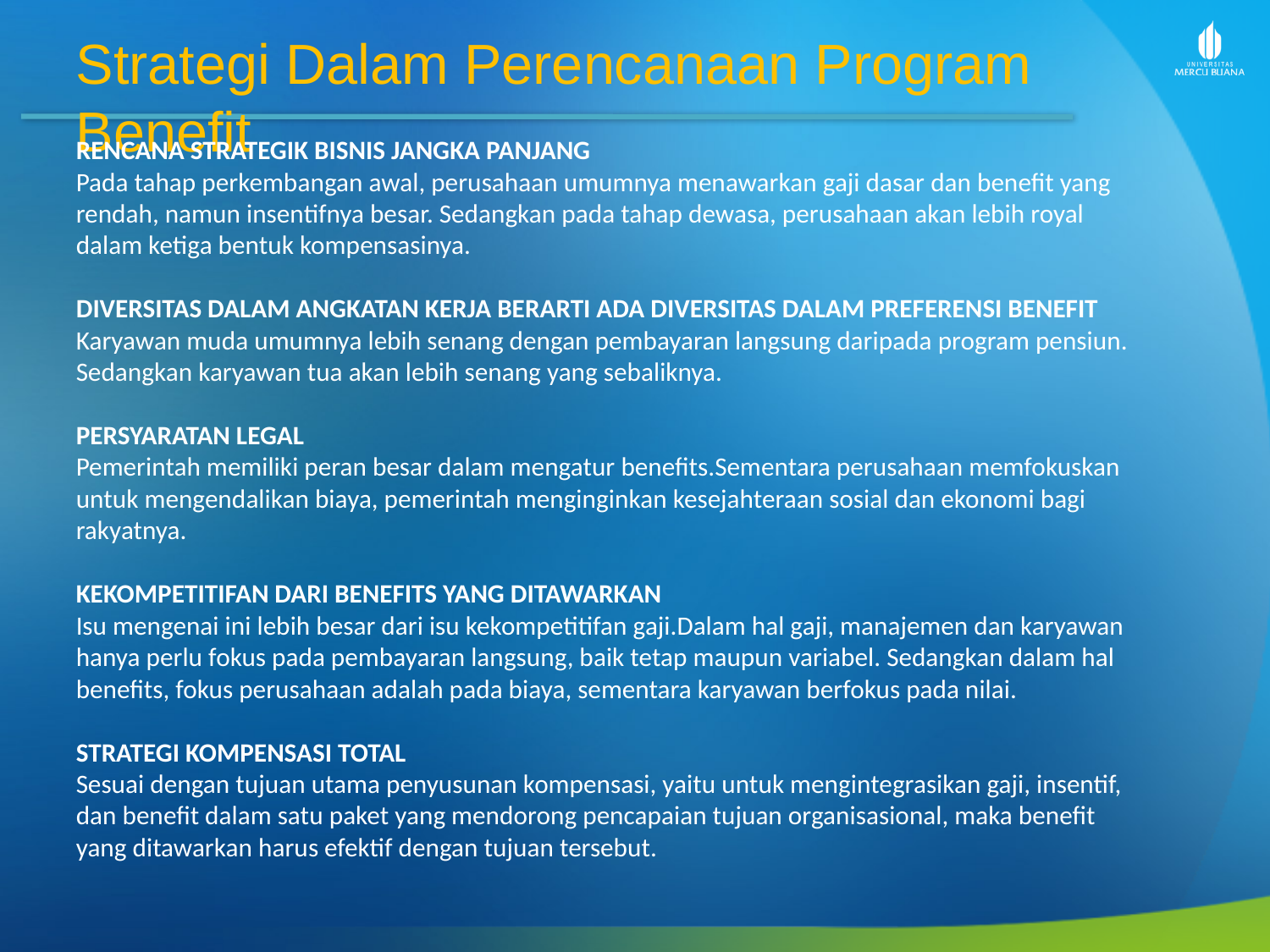

Strategi Dalam Perencanaan Program Benefit
RENCANA STRATEGIK BISNIS JANGKA PANJANG
Pada tahap perkembangan awal, perusahaan umumnya menawarkan gaji dasar dan benefit yang rendah, namun insentifnya besar. Sedangkan pada tahap dewasa, perusahaan akan lebih royal dalam ketiga bentuk kompensasinya.

DIVERSITAS DALAM ANGKATAN KERJA BERARTI ADA DIVERSITAS DALAM PREFERENSI BENEFIT
Karyawan muda umumnya lebih senang dengan pembayaran langsung daripada program pensiun. Sedangkan karyawan tua akan lebih senang yang sebaliknya.

PERSYARATAN LEGAL
Pemerintah memiliki peran besar dalam mengatur benefits.Sementara perusahaan memfokuskan untuk mengendalikan biaya, pemerintah menginginkan kesejahteraan sosial dan ekonomi bagi rakyatnya.

KEKOMPETITIFAN DARI BENEFITS YANG DITAWARKAN
Isu mengenai ini lebih besar dari isu kekompetitifan gaji.Dalam hal gaji, manajemen dan karyawan hanya perlu fokus pada pembayaran langsung, baik tetap maupun variabel. Sedangkan dalam hal benefits, fokus perusahaan adalah pada biaya, sementara karyawan berfokus pada nilai.

STRATEGI KOMPENSASI TOTAL
Sesuai dengan tujuan utama penyusunan kompensasi, yaitu untuk mengintegrasikan gaji, insentif, dan benefit dalam satu paket yang mendorong pencapaian tujuan organisasional, maka benefit yang ditawarkan harus efektif dengan tujuan tersebut.